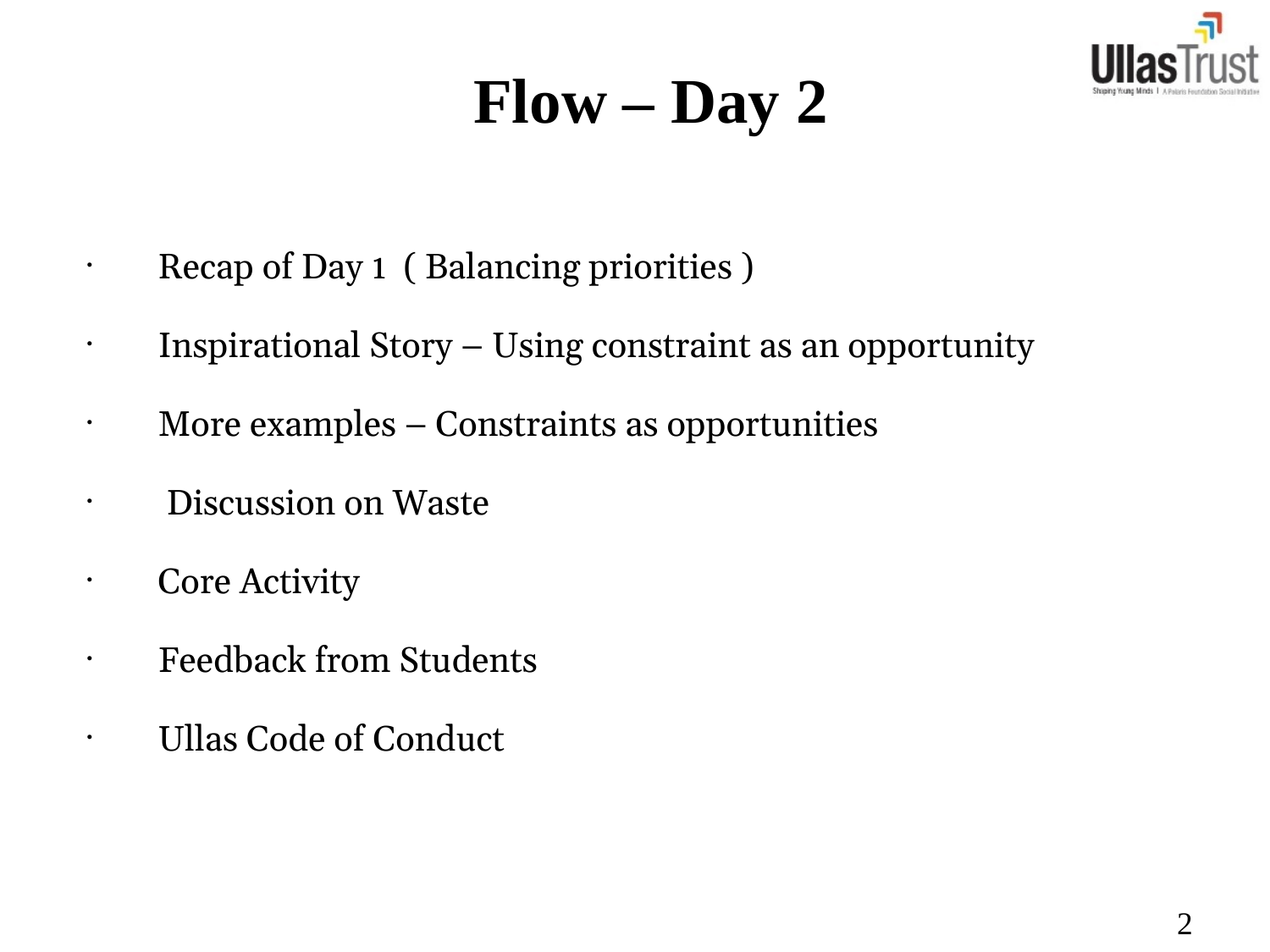

Flow – Day 2

Recap of Day 1  ( Balancing priorities )
Inspirational Story – Using constraint as an opportunity
More examples – Constraints as opportunities
 Discussion on Waste
Core Activity
Feedback from Students
Ullas Code of Conduct

2